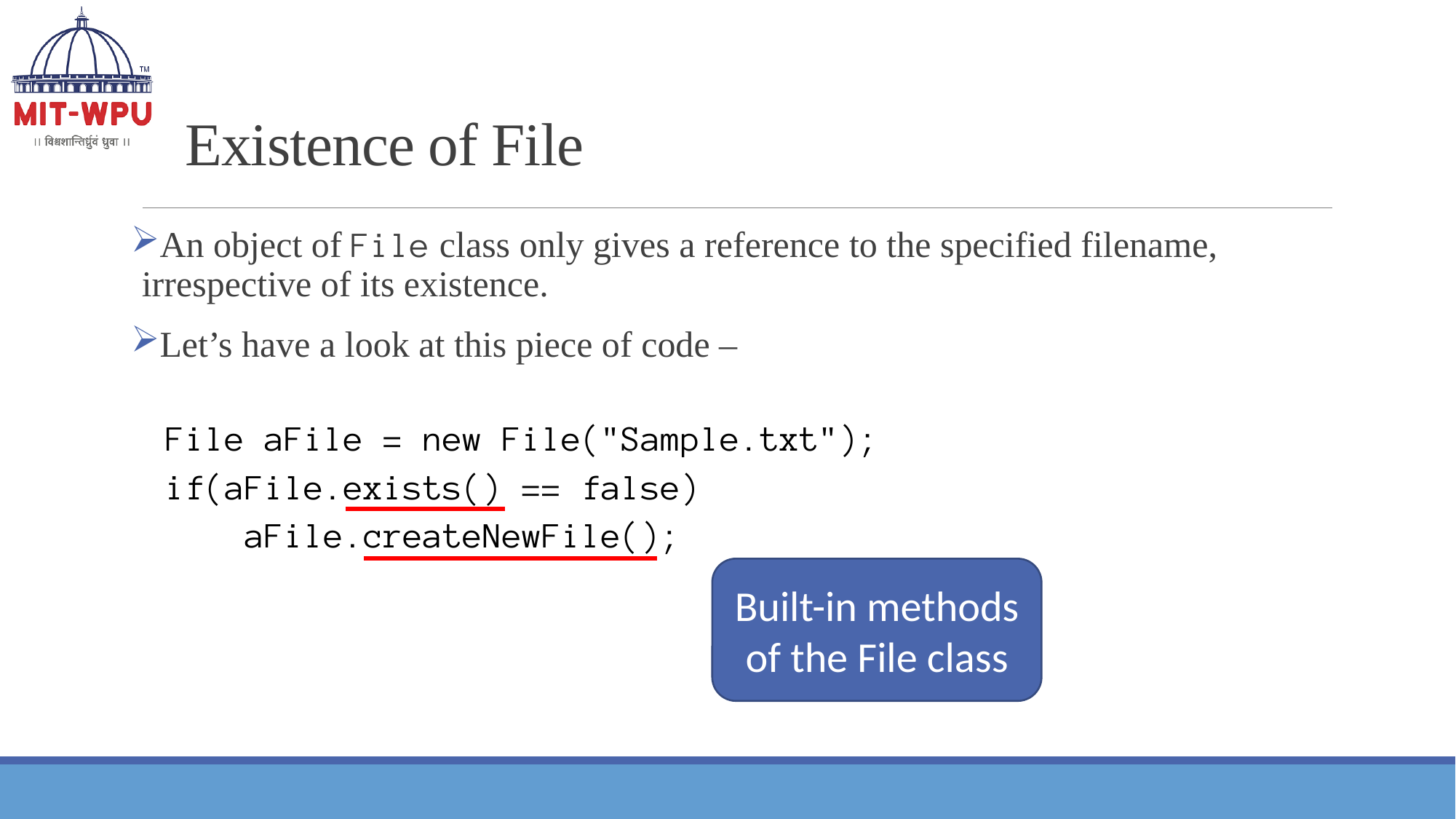

# Existence of File
An object of File class only gives a reference to the specified filename, irrespective of its existence.
Let’s have a look at this piece of code –

File aFile = new File("Sample.txt");
if(aFile.exists() == false)
    aFile.createNewFile();

Built-in methods of the File class